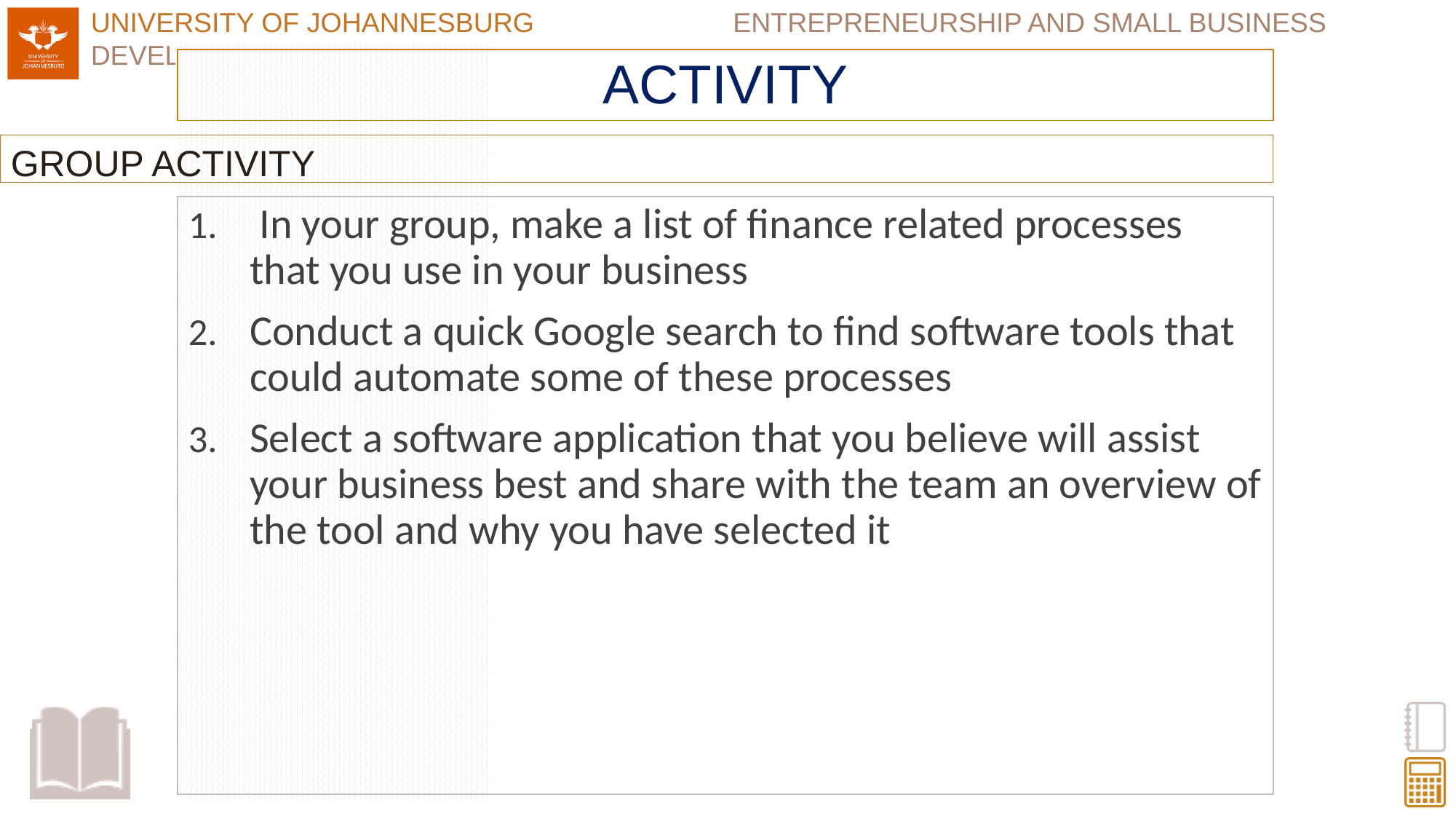

# ACTIVITY
GROUP ACTIVITY
 In your group, make a list of finance related processes that you use in your business
Conduct a quick Google search to find software tools that could automate some of these processes
Select a software application that you believe will assist your business best and share with the team an overview of the tool and why you have selected it